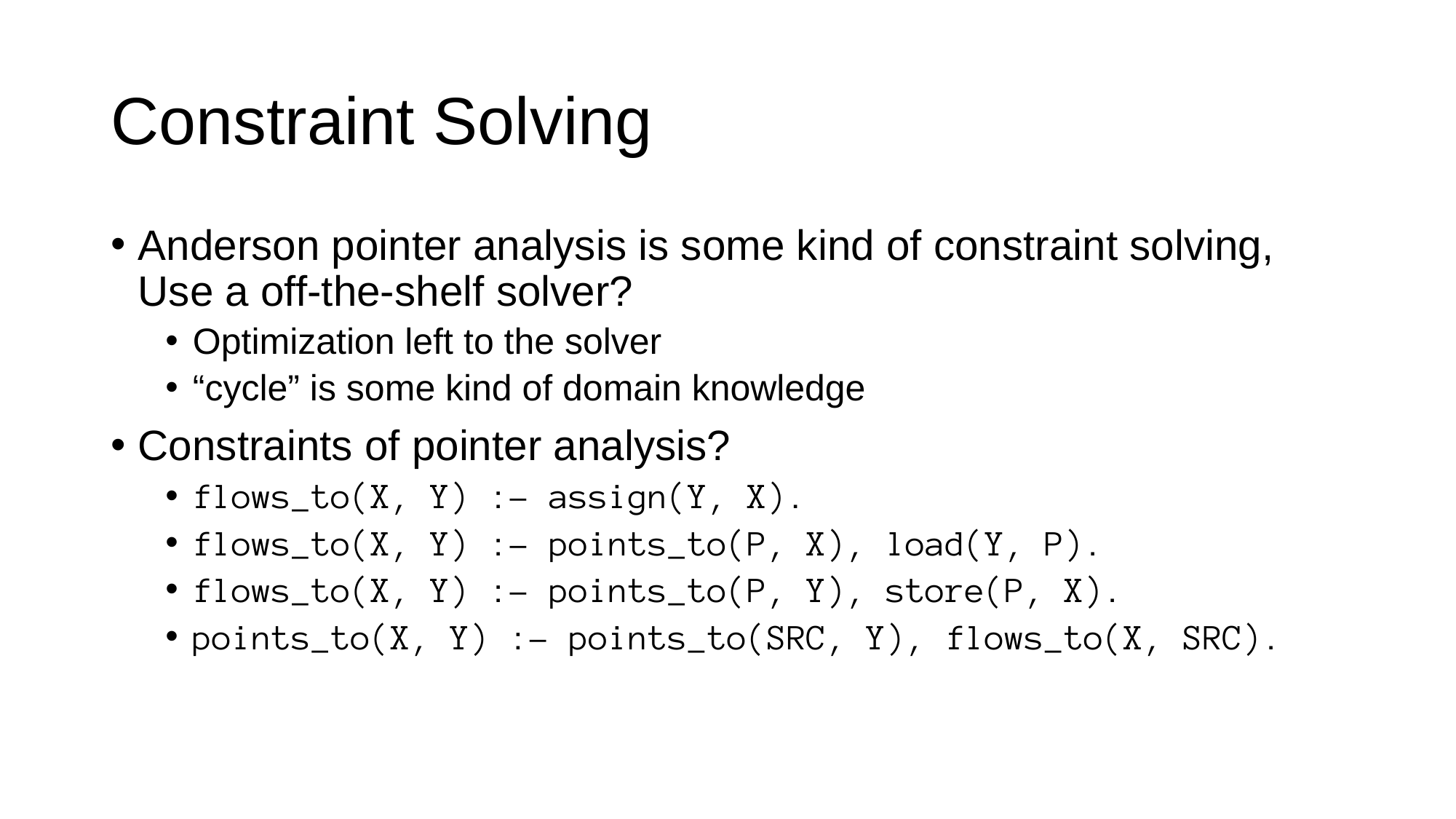

# Constraint Solving
Anderson pointer analysis is some kind of constraint solving, Use a off-the-shelf solver?
Optimization left to the solver
“cycle” is some kind of domain knowledge
Constraints of pointer analysis?
flows_to(X, Y) :- assign(Y, X).
flows_to(X, Y) :- points_to(P, X), load(Y, P).
flows_to(X, Y) :- points_to(P, Y), store(P, X).
points_to(X, Y) :- points_to(SRC, Y), flows_to(X, SRC).